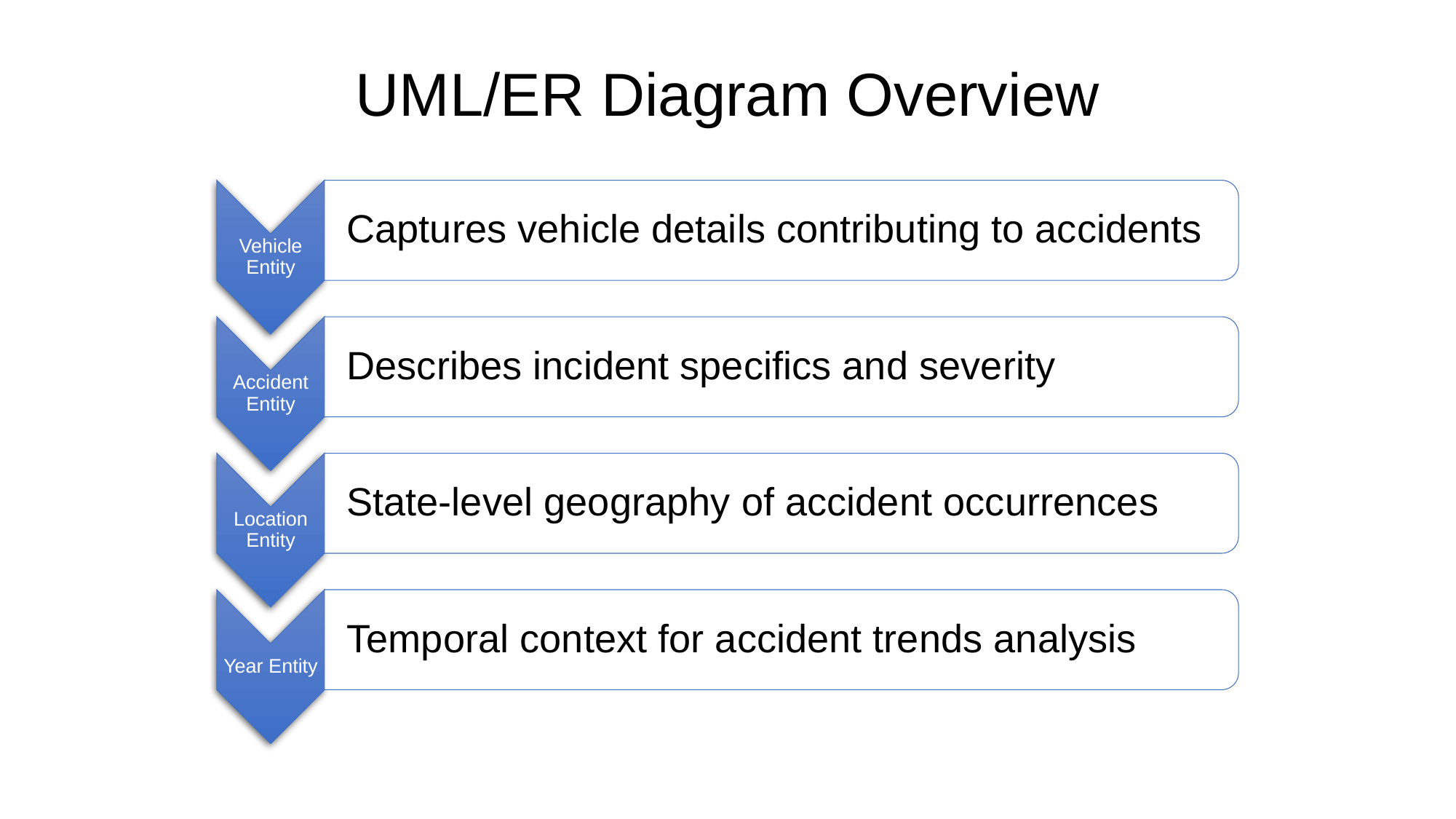

UML/ER Diagram Overview
Vehicle Entity
Captures vehicle details contributing to accidents
Accident Entity
Describes incident specifics and severity
Location Entity
State-level geography of accident occurrences
Year Entity
Temporal context for accident trends analysis